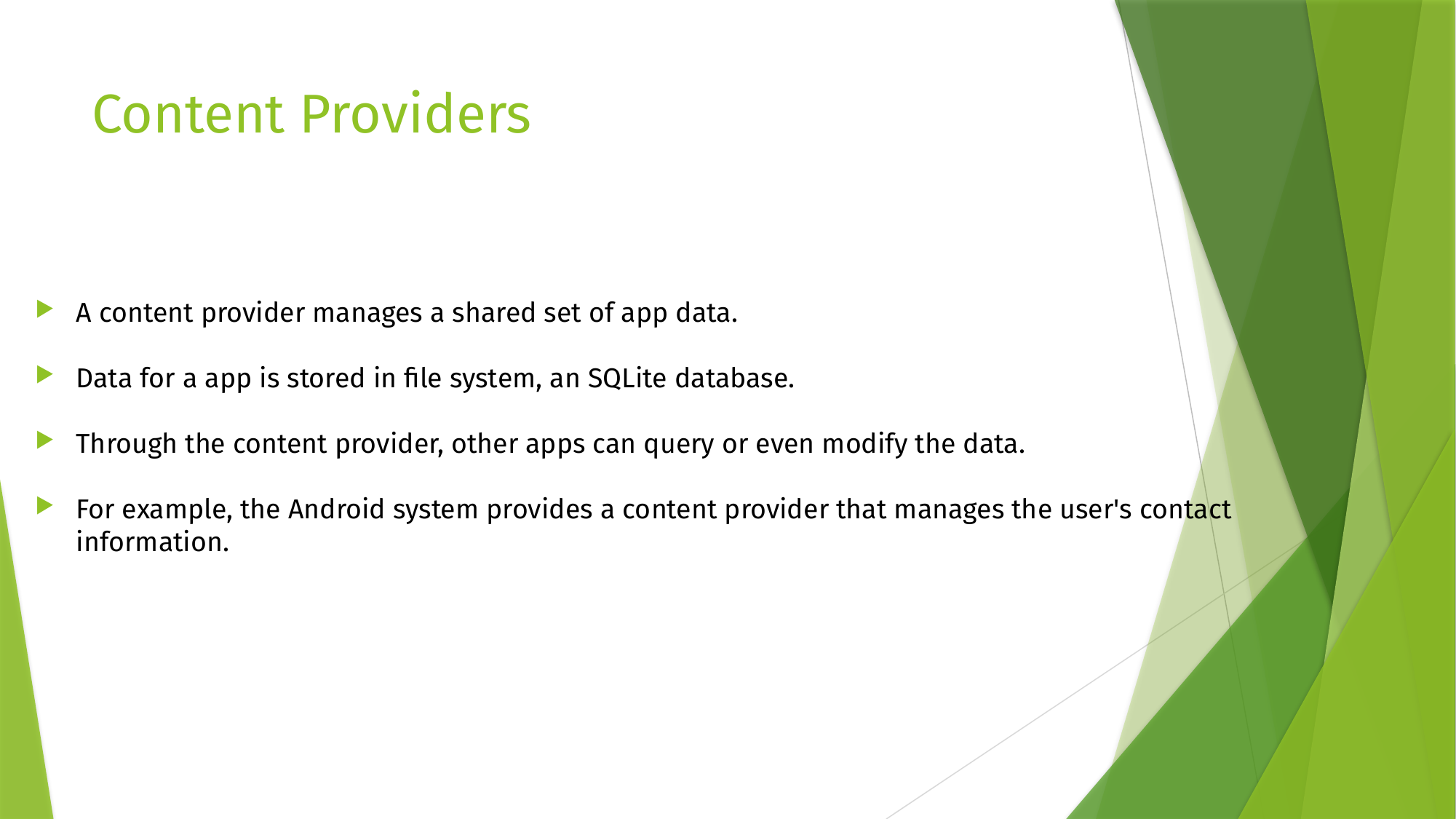

# Content Providers
A content provider manages a shared set of app data.

Data for a app is stored in file system, an SQLite database.

Through the content provider, other apps can query or even modify the data.

For example, the Android system provides a content provider that manages the user's contact information.